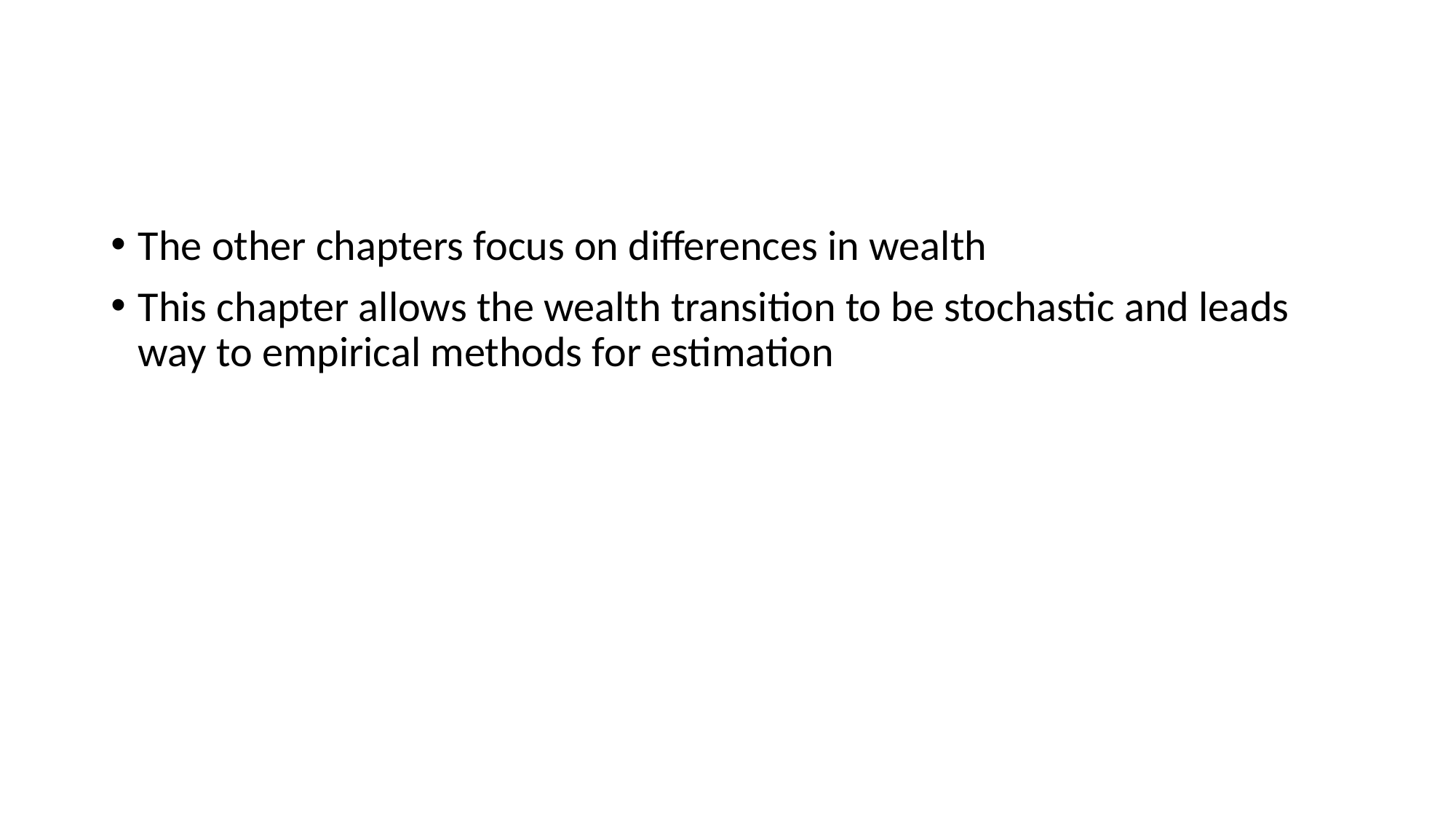

#
The other chapters focus on differences in wealth
This chapter allows the wealth transition to be stochastic and leads way to empirical methods for estimation